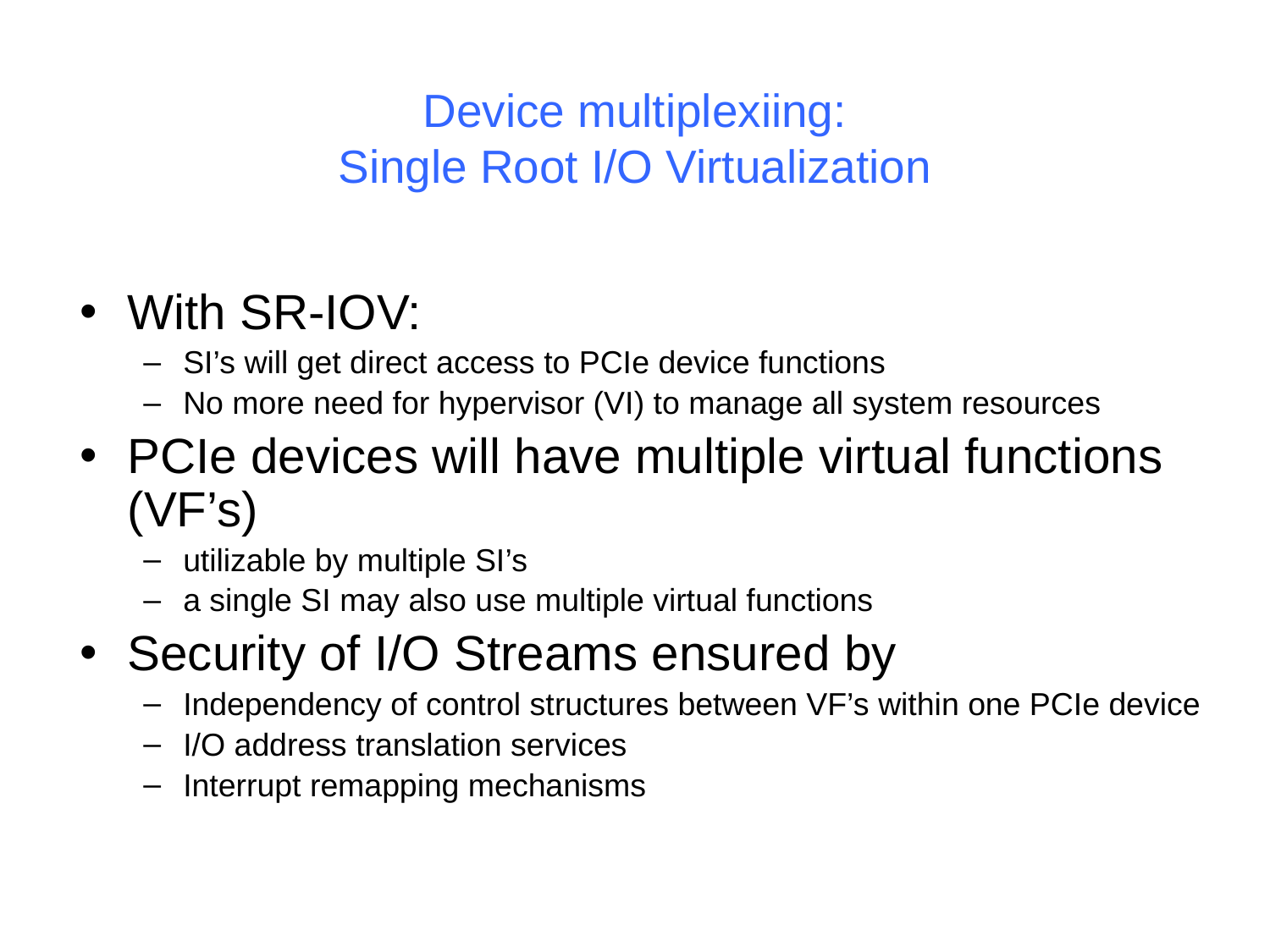

# Device multiplexiing: Single Root I/O Virtualization

With SR-IOV:
SI’s will get direct access to PCIe device functions
No more need for hypervisor (VI) to manage all system resources
PCIe devices will have multiple virtual functions (VF’s)
utilizable by multiple SI’s
a single SI may also use multiple virtual functions
Security of I/O Streams ensured by
Independency of control structures between VF’s within one PCIe device
I/O address translation services
Interrupt remapping mechanisms